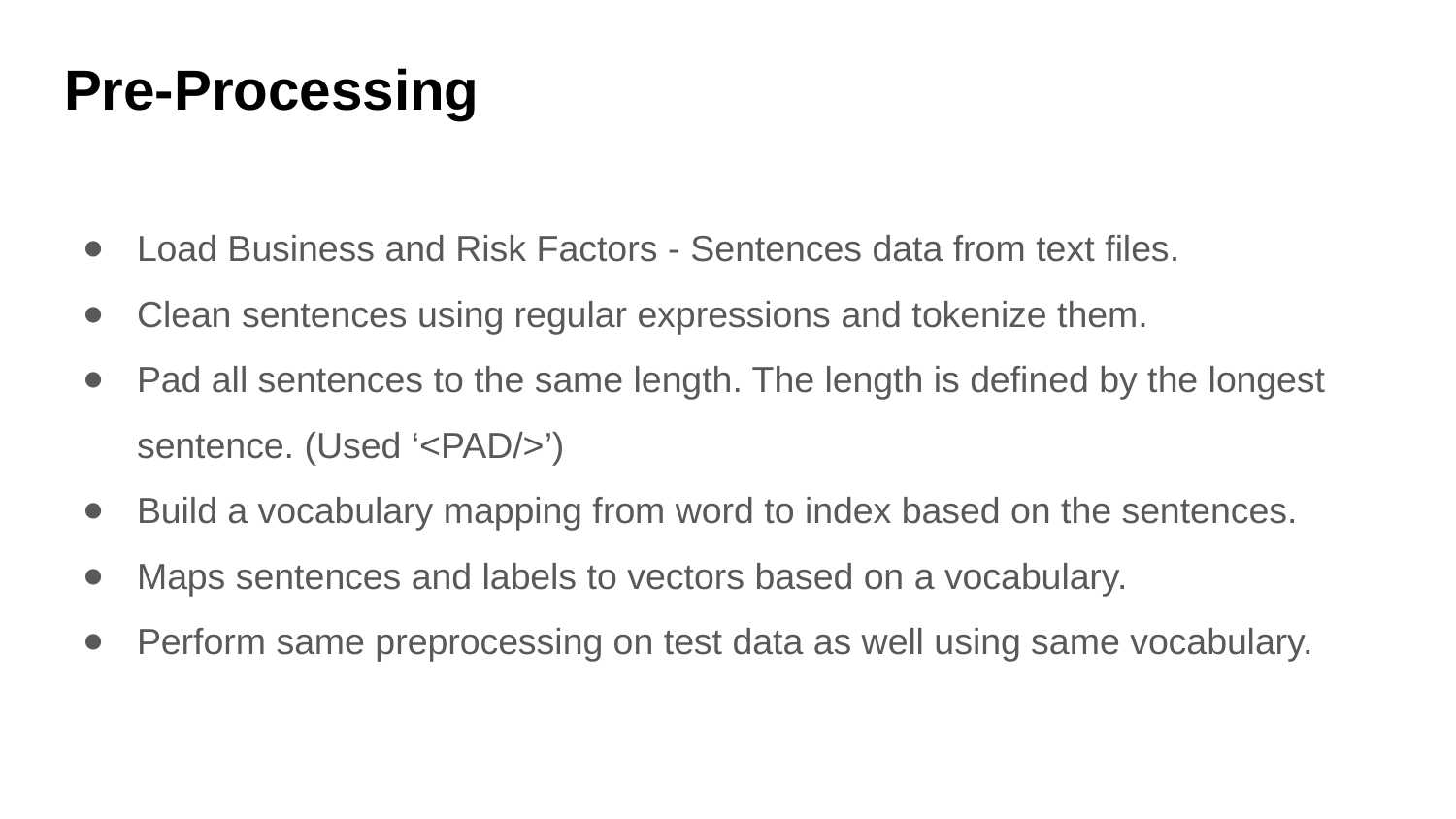

# Pre-Processing
Load Business and Risk Factors - Sentences data from text files.
Clean sentences using regular expressions and tokenize them.
Pad all sentences to the same length. The length is defined by the longest sentence. (Used ‘<PAD/>’)
Build a vocabulary mapping from word to index based on the sentences.
Maps sentences and labels to vectors based on a vocabulary.
Perform same preprocessing on test data as well using same vocabulary.